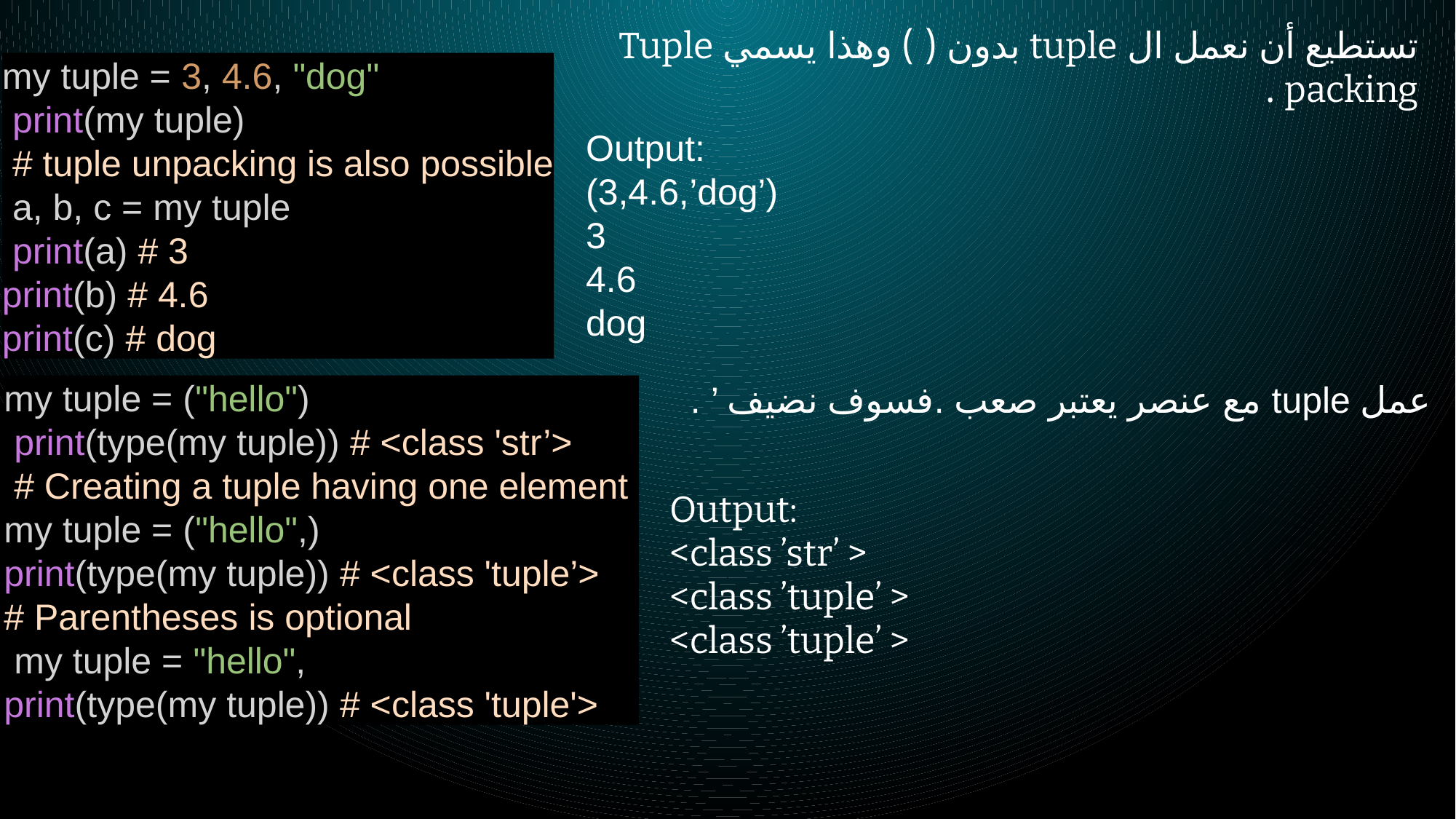

تستطيع أن نعمل ال tuple بدون ( ) وهذا يسمي Tuple packing .
my tuple = 3, 4.6, "dog"
 print(my tuple)
 # tuple unpacking is also possible
 a, b, c = my tuple
 print(a) # 3
print(b) # 4.6
print(c) # dog
Output:
(3,4.6,’dog’)
3
4.6
dog

عمل tuple مع عنصر يعتبر صعب .فسوف نضيف ’ .
my tuple = ("hello")
 print(type(my tuple)) # <class 'str’>
 # Creating a tuple having one element
my tuple = ("hello",)
print(type(my tuple)) # <class 'tuple’>
# Parentheses is optional
 my tuple = "hello",
print(type(my tuple)) # <class 'tuple'>
Output:
<class ’str’ >
<class ’tuple’ >
<class ’tuple’ >